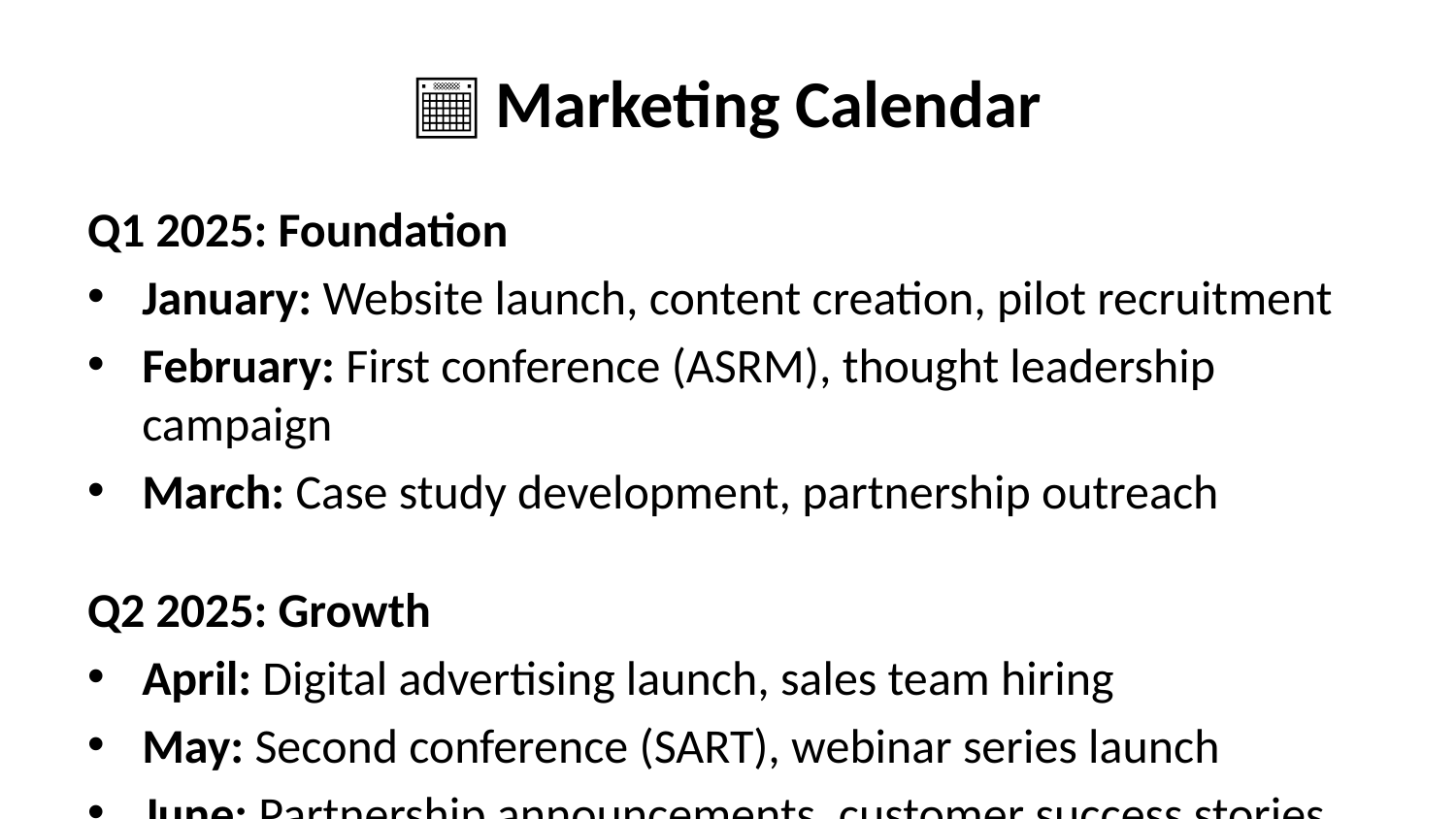

# 📅 Marketing Calendar
Q1 2025: Foundation
January: Website launch, content creation, pilot recruitment
February: First conference (ASRM), thought leadership campaign
March: Case study development, partnership outreach
Q2 2025: Growth
April: Digital advertising launch, sales team hiring
May: Second conference (SART), webinar series launch
June: Partnership announcements, customer success stories
Q3 2025: Scale
July: Enterprise tier launch, competitive campaigns
August: Third conference (HIMSS), media relations
September: International expansion planning
Q4 2025: Optimization
October: Customer conference, user group launch
November: Holiday campaigns, year-end promotions
December: Planning for next year, budget allocation